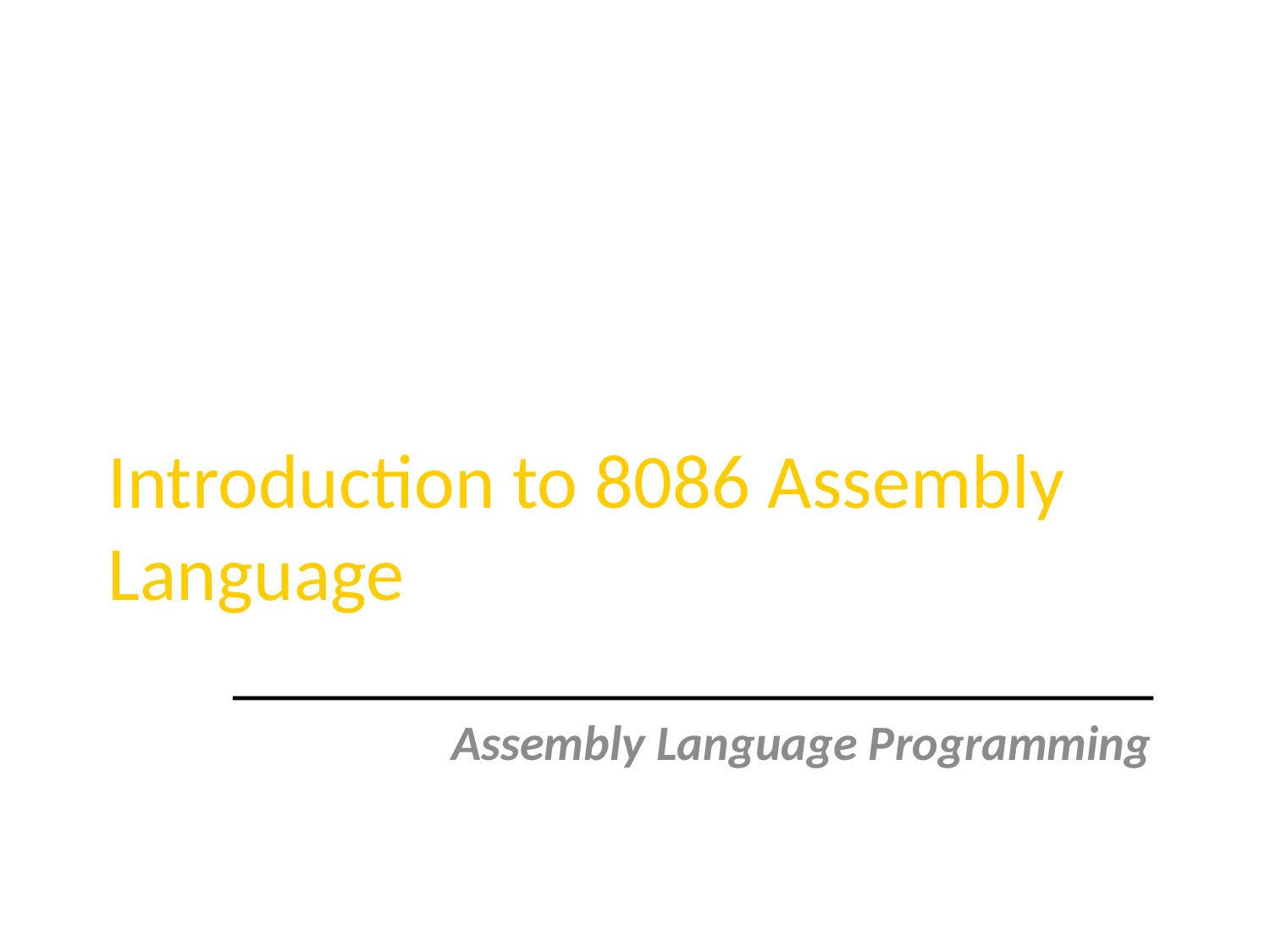

# Introduction to 8086 Assembly Language

Assembly Language Programming